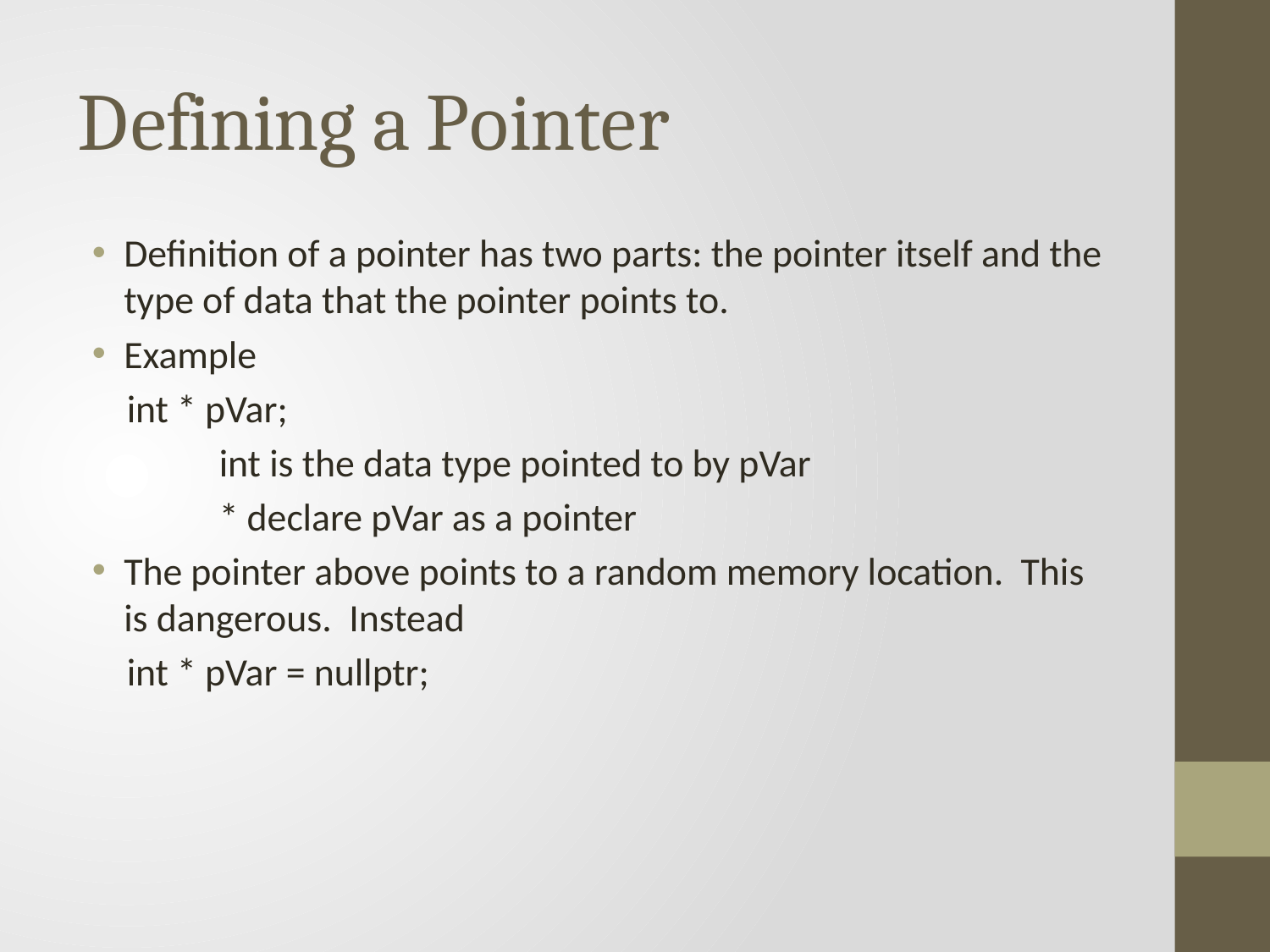

# Defining a Pointer
Definition of a pointer has two parts: the pointer itself and the type of data that the pointer points to.
Example
    int * pVar;
	int is the data type pointed to by pVar
	* declare pVar as a pointer
The pointer above points to a random memory location.  This is dangerous.  Instead
    int * pVar = nullptr;